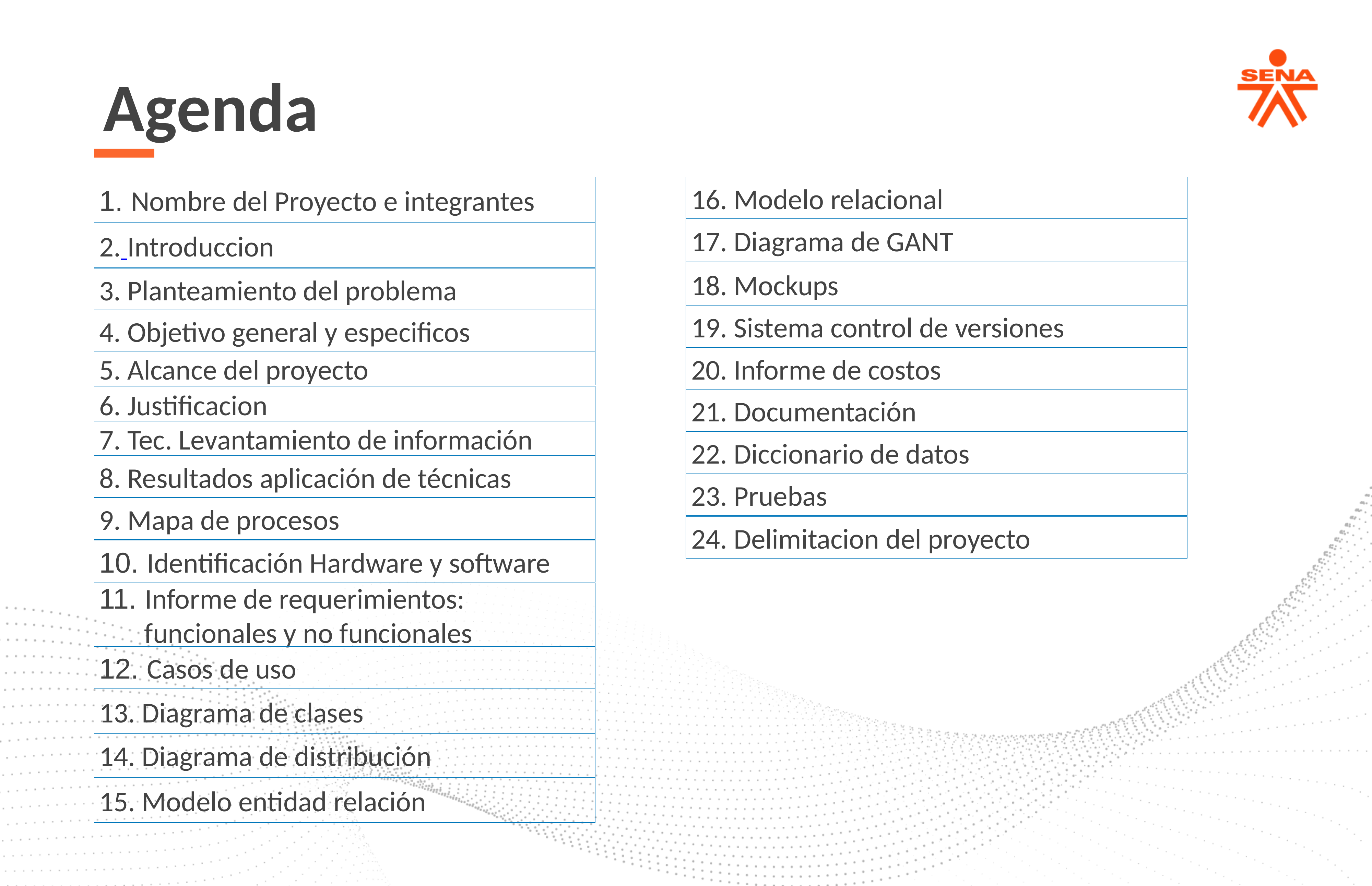

Agenda

1. Nombre del Proyecto e integrantes
16. Modelo relacional
17. Diagrama de GANT
2. Introduccion
18. Mockups
3. Planteamiento del problema
19. Sistema control de versiones
4. Objetivo general y especificos
20. Informe de costos
5. Alcance del proyecto
6. Justificacion
21. Documentación
7. Tec. Levantamiento de información
22. Diccionario de datos
8. Resultados aplicación de técnicas
23. Pruebas
9. Mapa de procesos
24. Delimitacion del proyecto
10. Identificación Hardware y software
11. Informe de requerimientos:
       funcionales y no funcionales
12. Casos de uso
13. Diagrama de clases
14. Diagrama de distribución
15. Modelo entidad relación